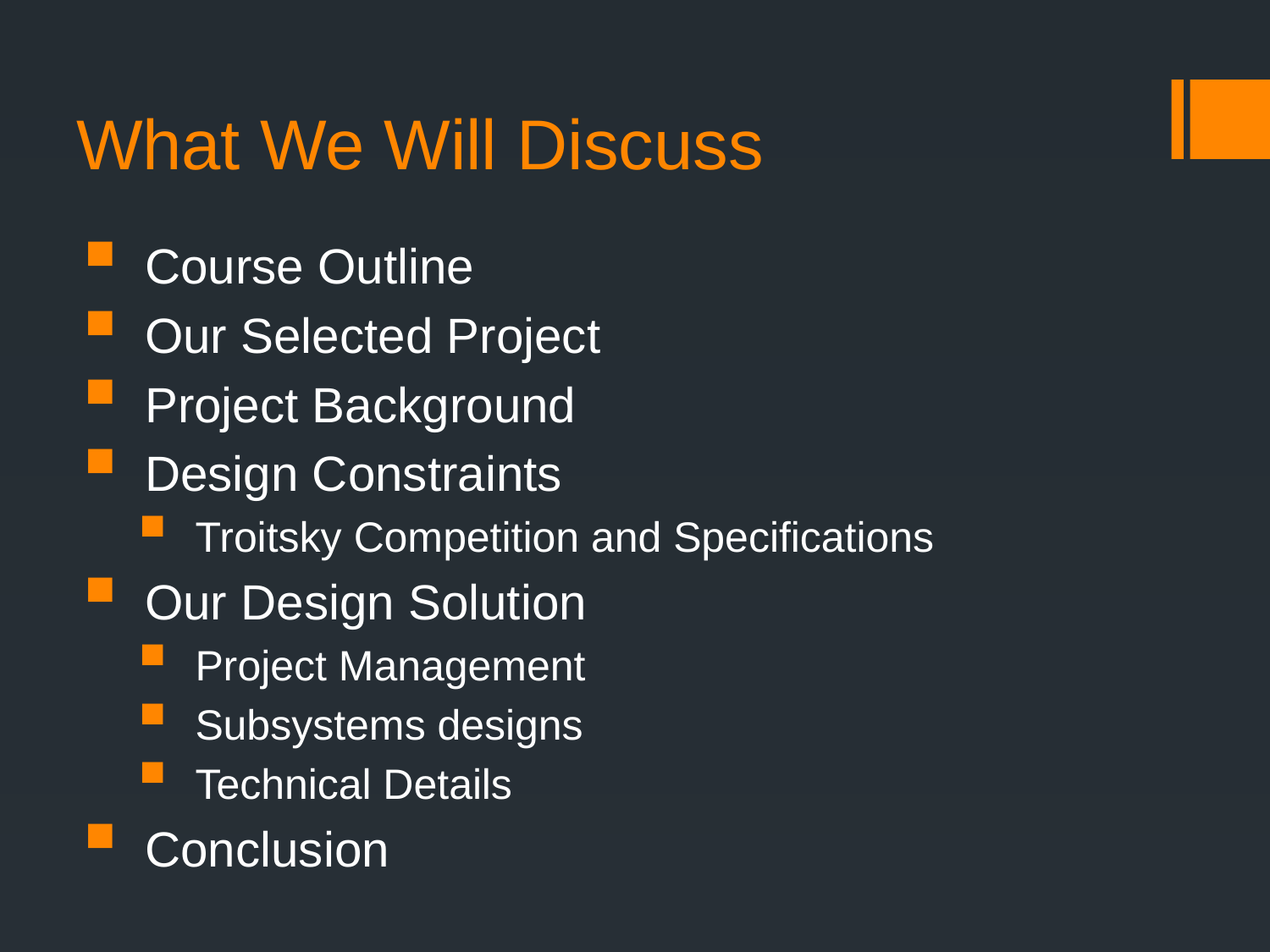

# What We Will Discuss
Course Outline
Our Selected Project
Project Background
Design Constraints
Troitsky Competition and Specifications
Our Design Solution
Project Management
Subsystems designs
Technical Details
Conclusion